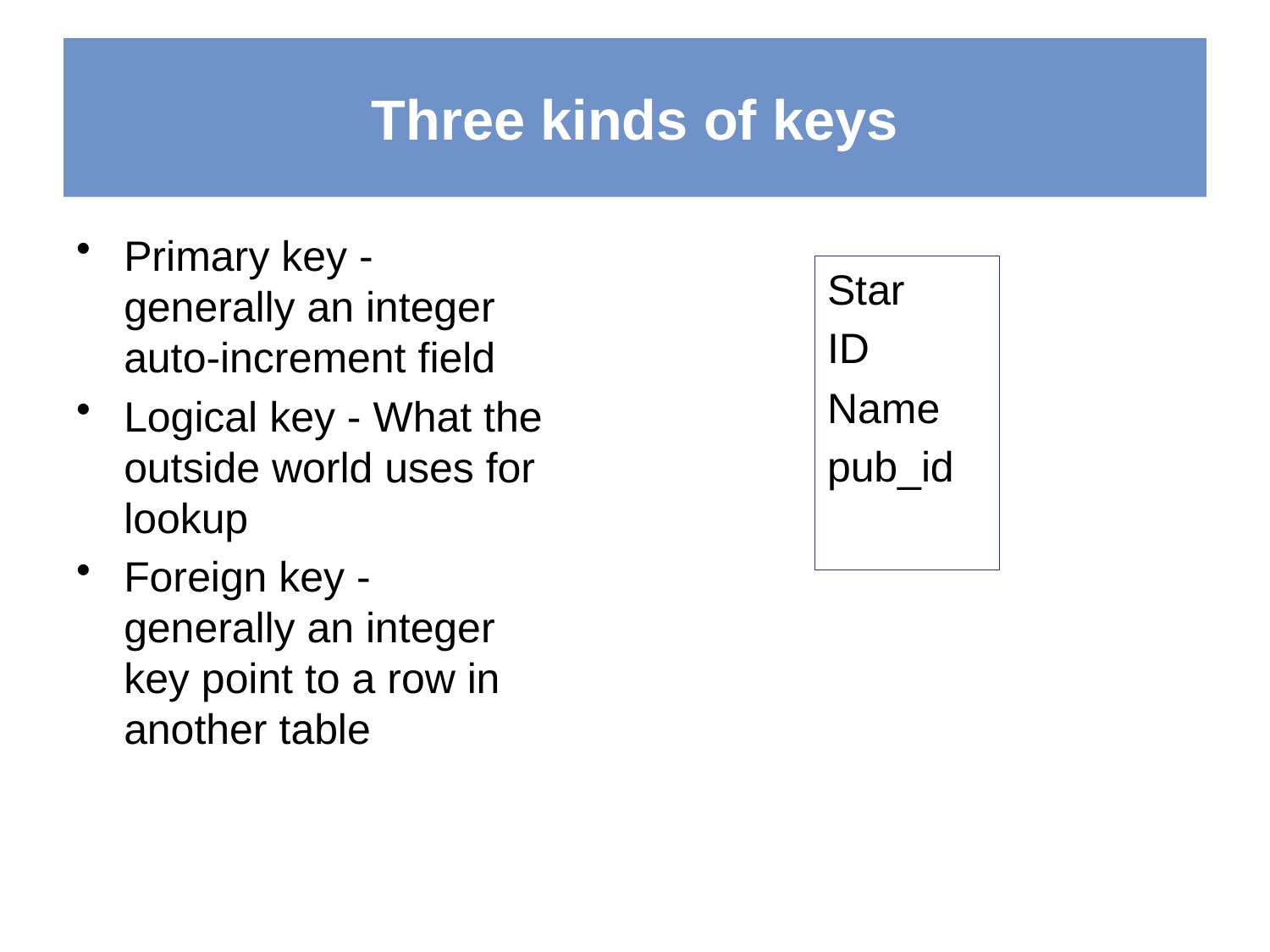

# Three kinds of keys
Primary key - generally an integer auto-increment field
Logical key - What the outside world uses for lookup
Foreign key - generally an integer key point to a row in another table

Star
ID
Name
pub_id